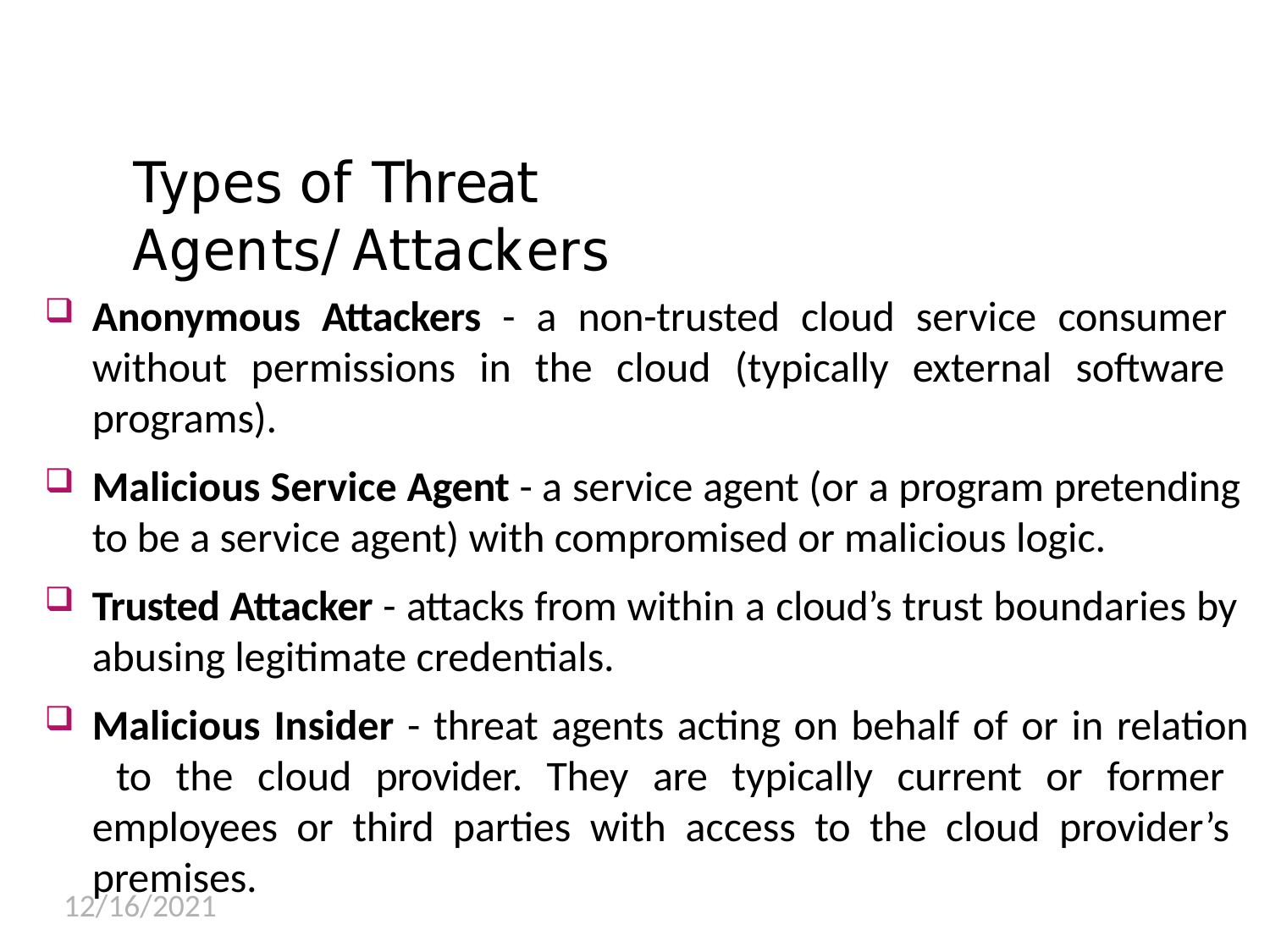

14
# Types of Threat Agents/Attackers
Anonymous Attackers - a non-trusted cloud service consumer  without permissions in the cloud (typically external software  programs).
Malicious Service Agent - a service agent (or a program pretending
to be a service agent) with compromised or malicious logic.
Trusted Attacker - attacks from within a cloud’s trust boundaries by  abusing legitimate credentials.
Malicious Insider - threat agents acting on behalf of or in relation  to the cloud provider. They are typically current or former  employees or third parties with access to the cloud provider’s  premises.
12/16/2021